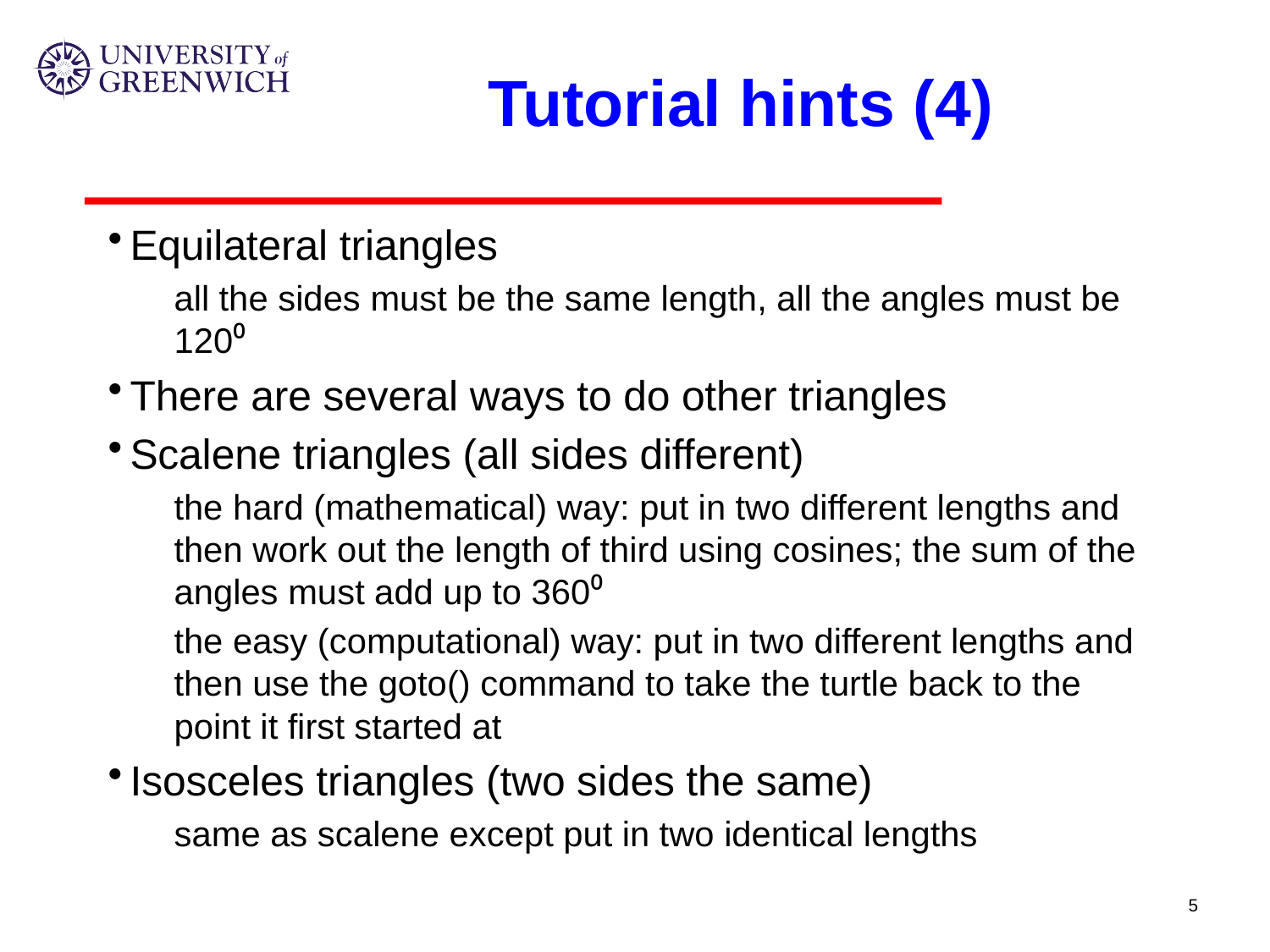

# Tutorial hints (4)
Equilateral triangles
all the sides must be the same length, all the angles must be 120⁰
There are several ways to do other triangles
Scalene triangles (all sides different)
the hard (mathematical) way: put in two different lengths and then work out the length of third using cosines; the sum of the angles must add up to 360⁰
the easy (computational) way: put in two different lengths and then use the goto() command to take the turtle back to the point it first started at
Isosceles triangles (two sides the same)
same as scalene except put in two identical lengths

5